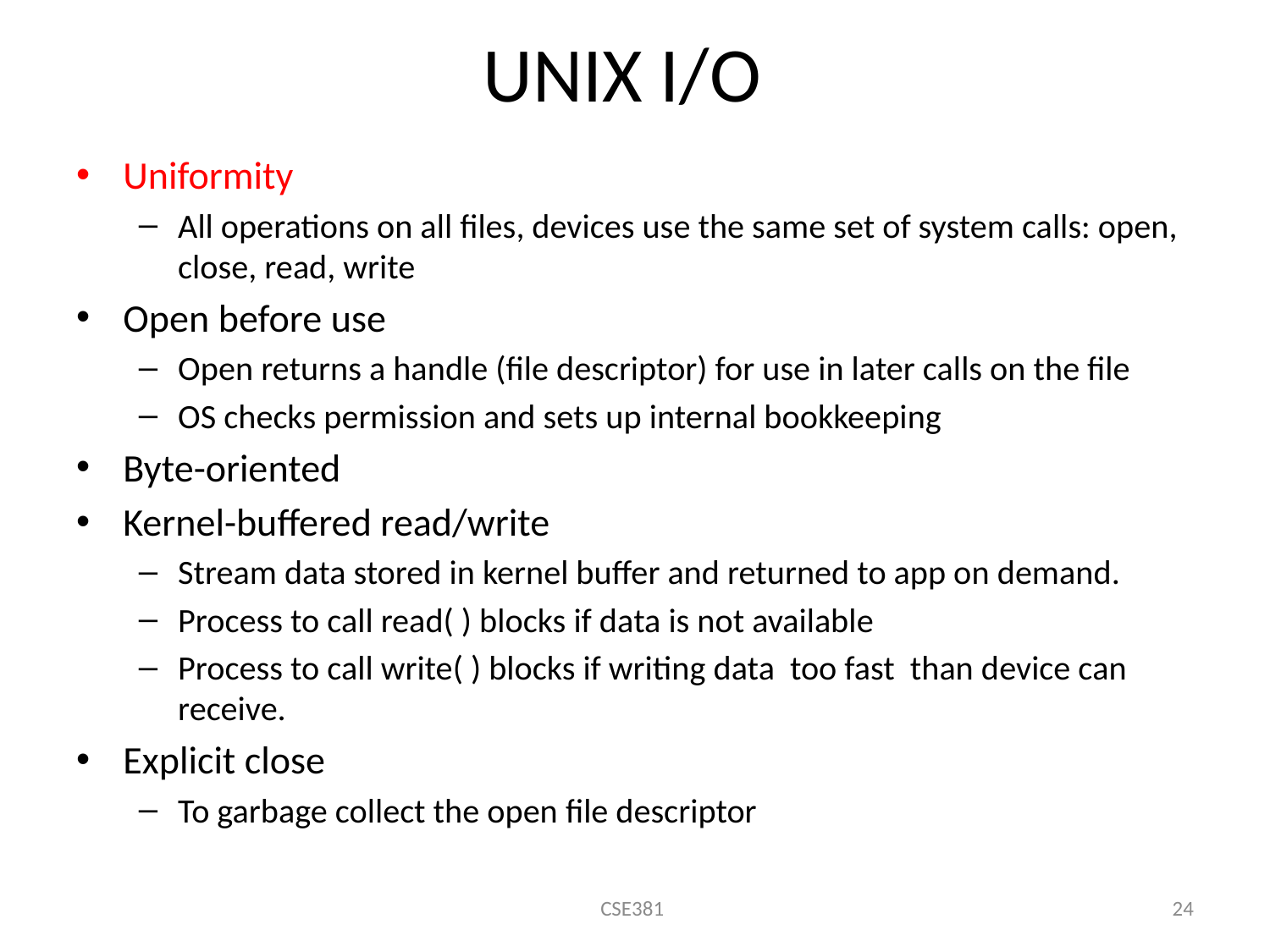

# UNIX I/O
Uniformity
All operations on all files, devices use the same set of system calls: open, close, read, write
Open before use
Open returns a handle (file descriptor) for use in later calls on the file
OS checks permission and sets up internal bookkeeping
Byte-oriented
Kernel-buffered read/write
Stream data stored in kernel buffer and returned to app on demand.
Process to call read( ) blocks if data is not available
Process to call write( ) blocks if writing data  too fast  than device can receive.
Explicit close
To garbage collect the open file descriptor
CSE381
24